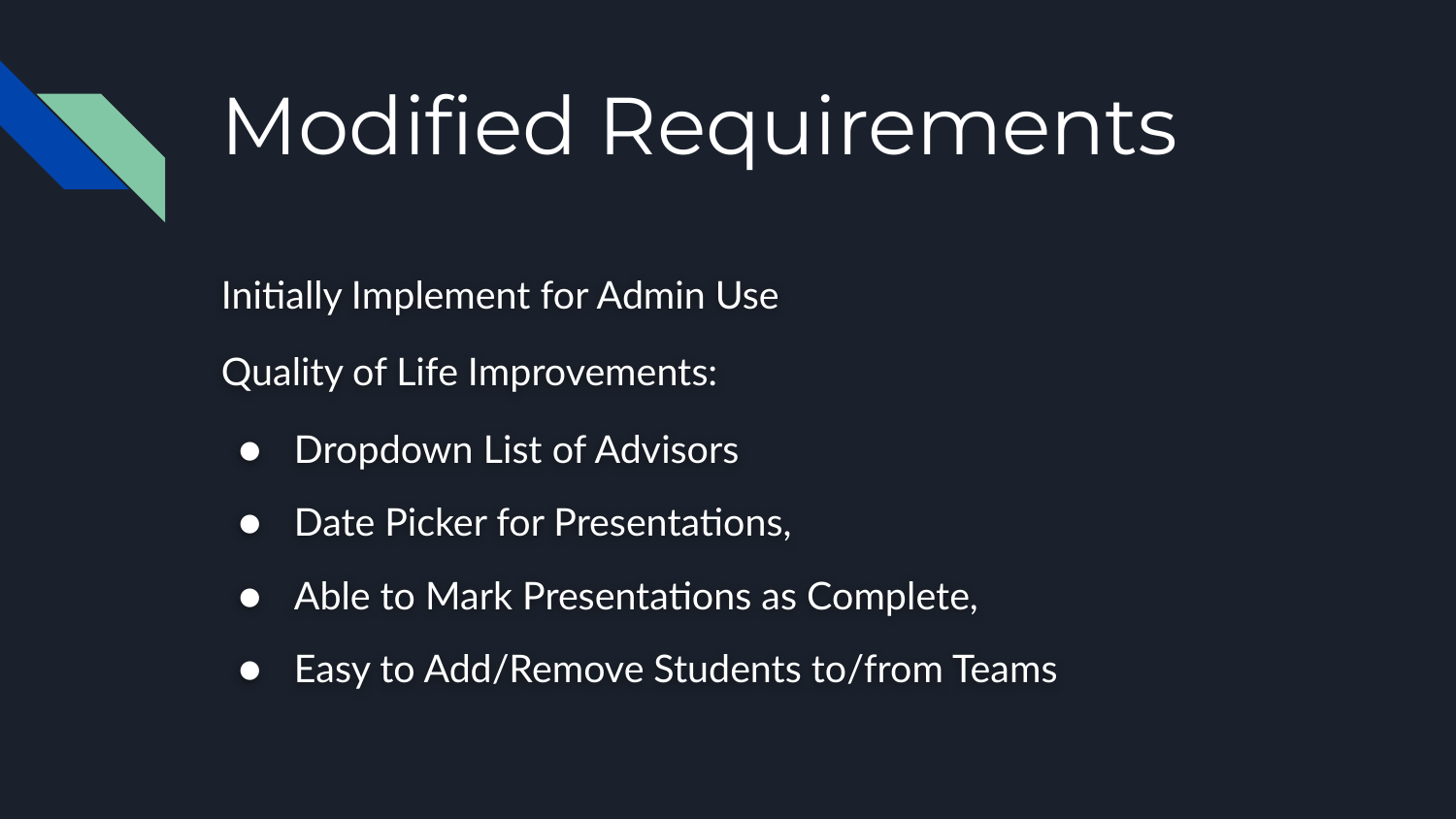

# Modified Requirements
Initially Implement for Admin Use
Quality of Life Improvements:
Dropdown List of Advisors
Date Picker for Presentations,
Able to Mark Presentations as Complete,
Easy to Add/Remove Students to/from Teams